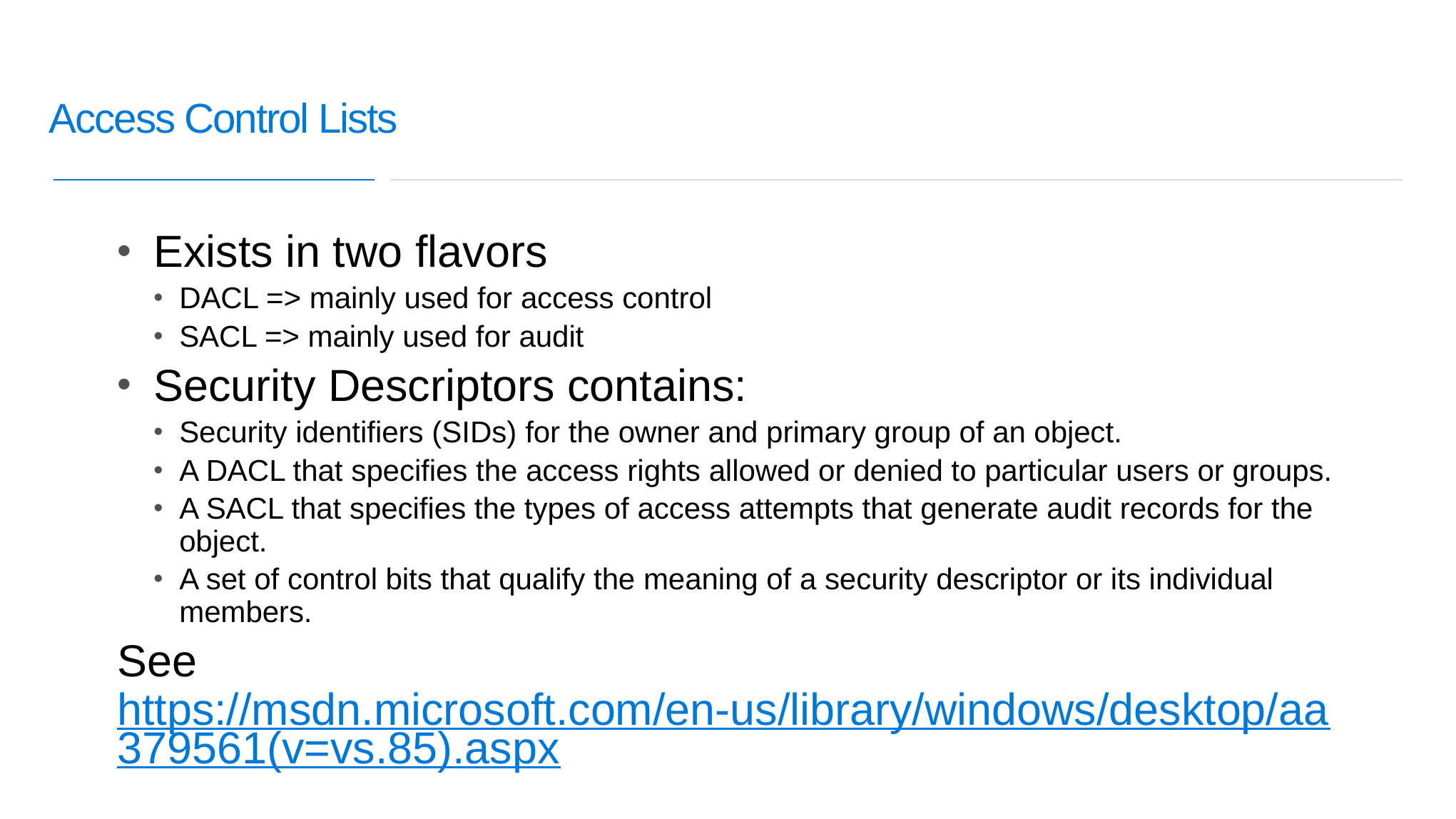

# Access Control Lists
Exists in two flavors
DACL => mainly used for access control
SACL => mainly used for audit
Security Descriptors contains:
Security identifiers (SIDs) for the owner and primary group of an object.
A DACL that specifies the access rights allowed or denied to particular users or groups.
A SACL that specifies the types of access attempts that generate audit records for the object.
A set of control bits that qualify the meaning of a security descriptor or its individual members.
See https://msdn.microsoft.com/en-us/library/windows/desktop/aa379561(v=vs.85).aspx